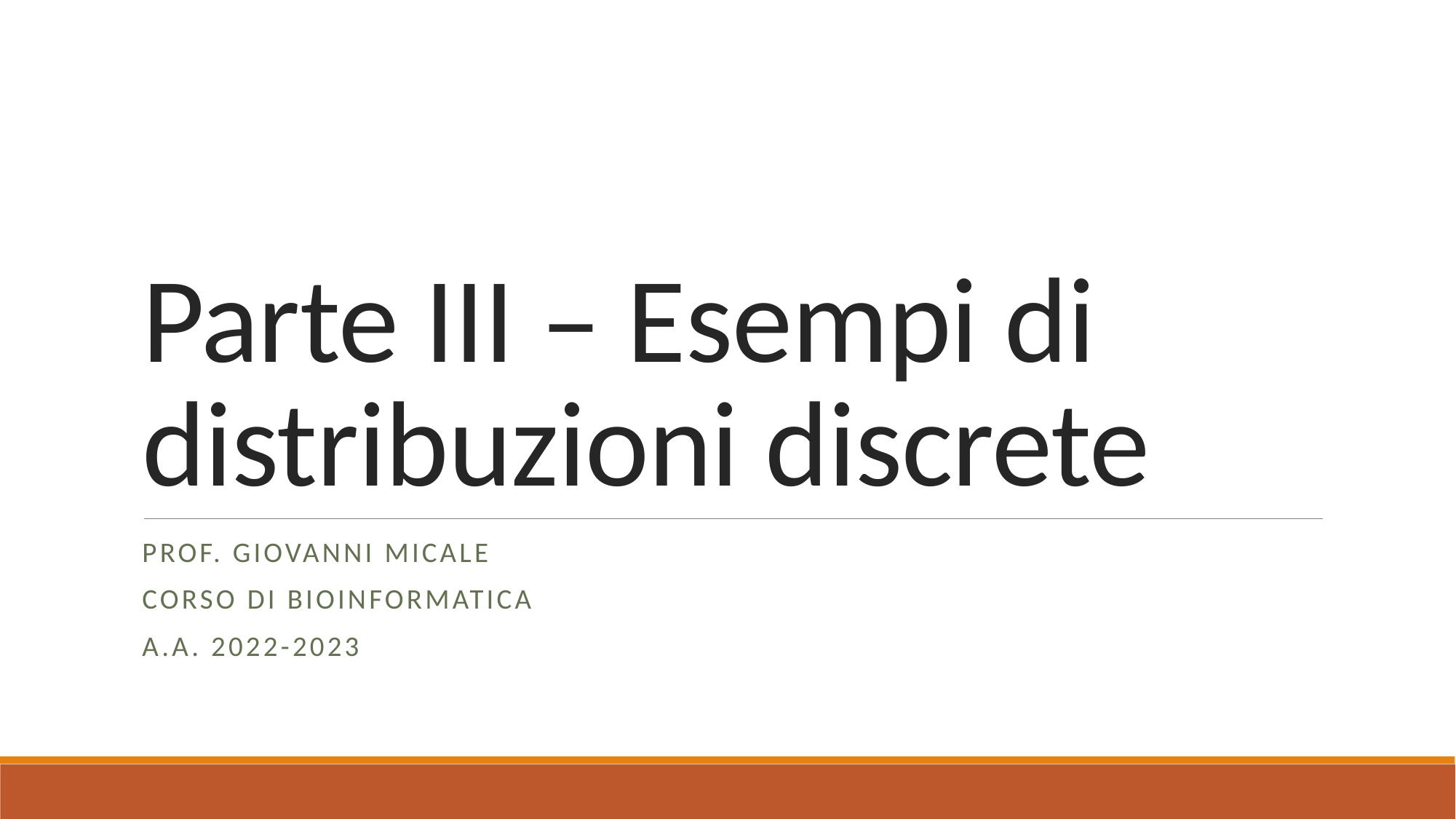

# Parte III – Esempi di distribuzioni discrete
PROF. Giovanni Micale
Corso di BIOINFORMATICA
A.A. 2022-2023